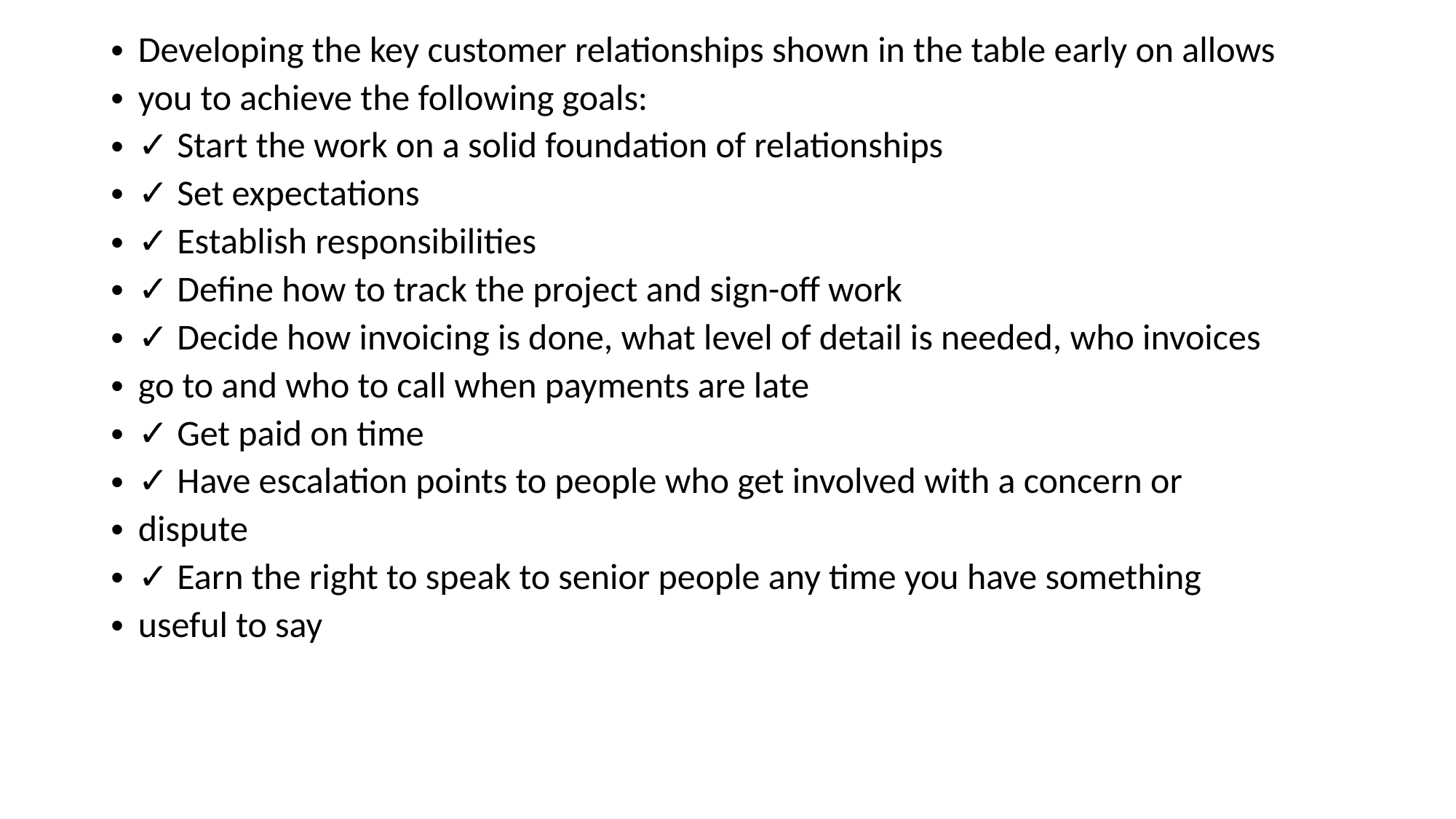

Developing the key customer relationships shown in the table early on allows
you to achieve the following goals:
✓ Start the work on a solid foundation of relationships
✓ Set expectations
✓ Establish responsibilities
✓ Define how to track the project and sign-off work
✓ Decide how invoicing is done, what level of detail is needed, who invoices
go to and who to call when payments are late
✓ Get paid on time
✓ Have escalation points to people who get involved with a concern or
dispute
✓ Earn the right to speak to senior people any time you have something
useful to say